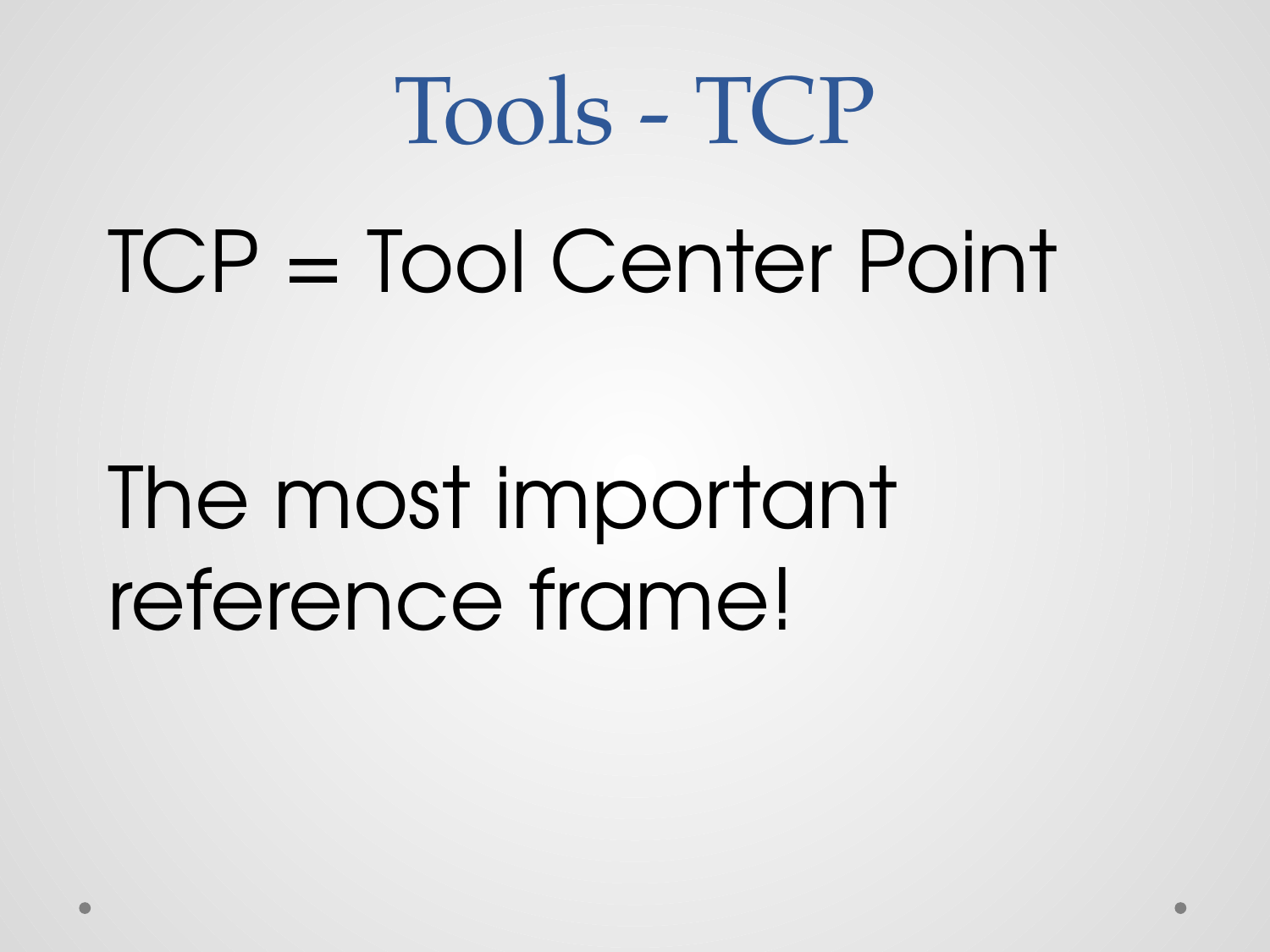

# Tools - TCP
TCP = Tool Center Point

The most important reference frame!